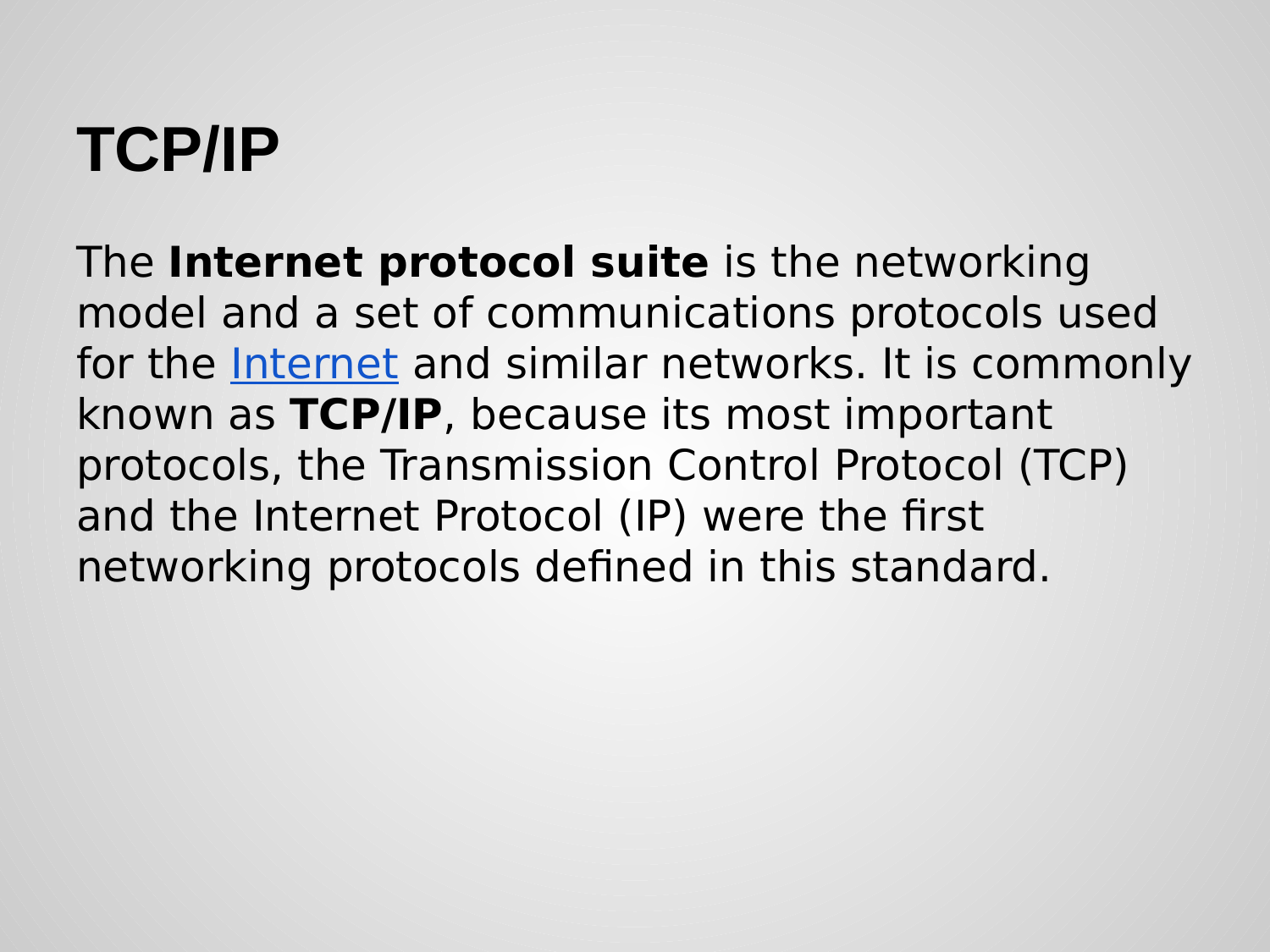

# TCP/IP
The Internet protocol suite is the networking model and a set of communications protocols used for the Internet and similar networks. It is commonly known as TCP/IP, because its most important protocols, the Transmission Control Protocol (TCP) and the Internet Protocol (IP) were the first networking protocols defined in this standard.